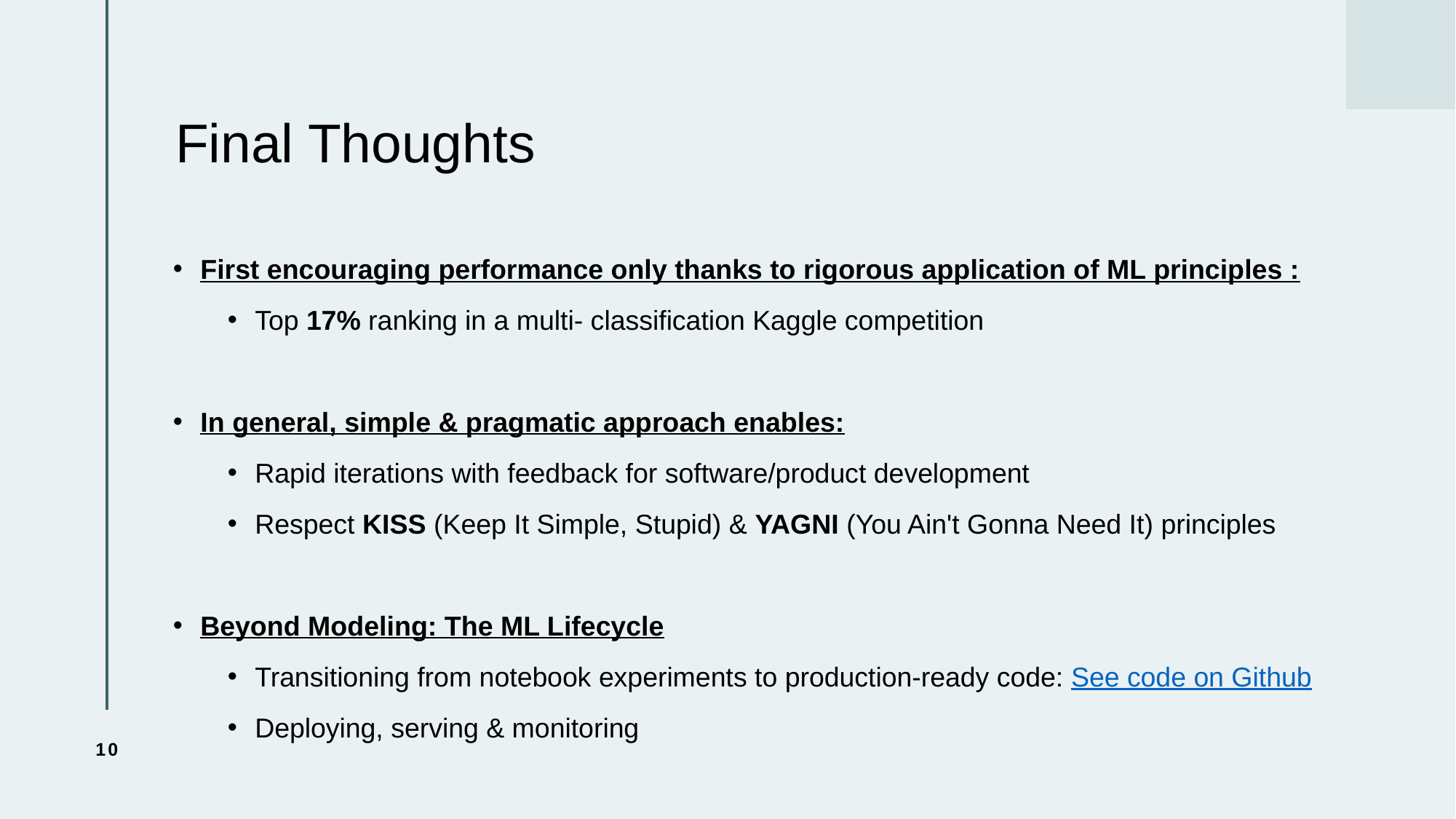

# Final Thoughts
First encouraging performance only thanks to rigorous application of ML principles :
Top 17% ranking in a multi- classification Kaggle competition

In general, simple & pragmatic approach enables:
Rapid iterations with feedback for software/product development
Respect KISS (Keep It Simple, Stupid) & YAGNI (You Ain't Gonna Need It) principles

Beyond Modeling: The ML Lifecycle
Transitioning from notebook experiments to production-ready code: See code on Github
Deploying, serving & monitoring
10